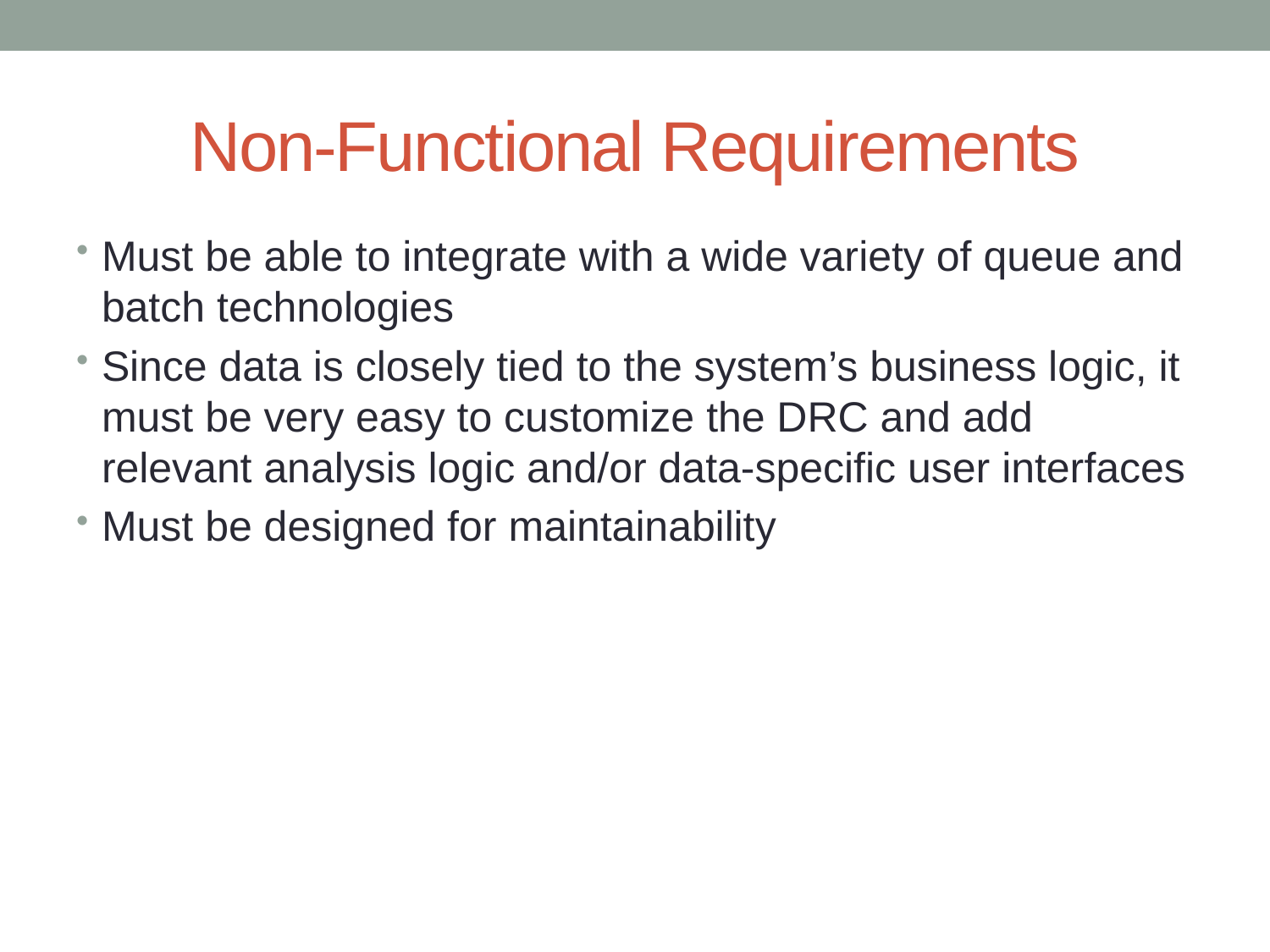

# Non-Functional Requirements
Must be able to integrate with a wide variety of queue and batch technologies
Since data is closely tied to the system’s business logic, it must be very easy to customize the DRC and add relevant analysis logic and/or data-specific user interfaces
Must be designed for maintainability